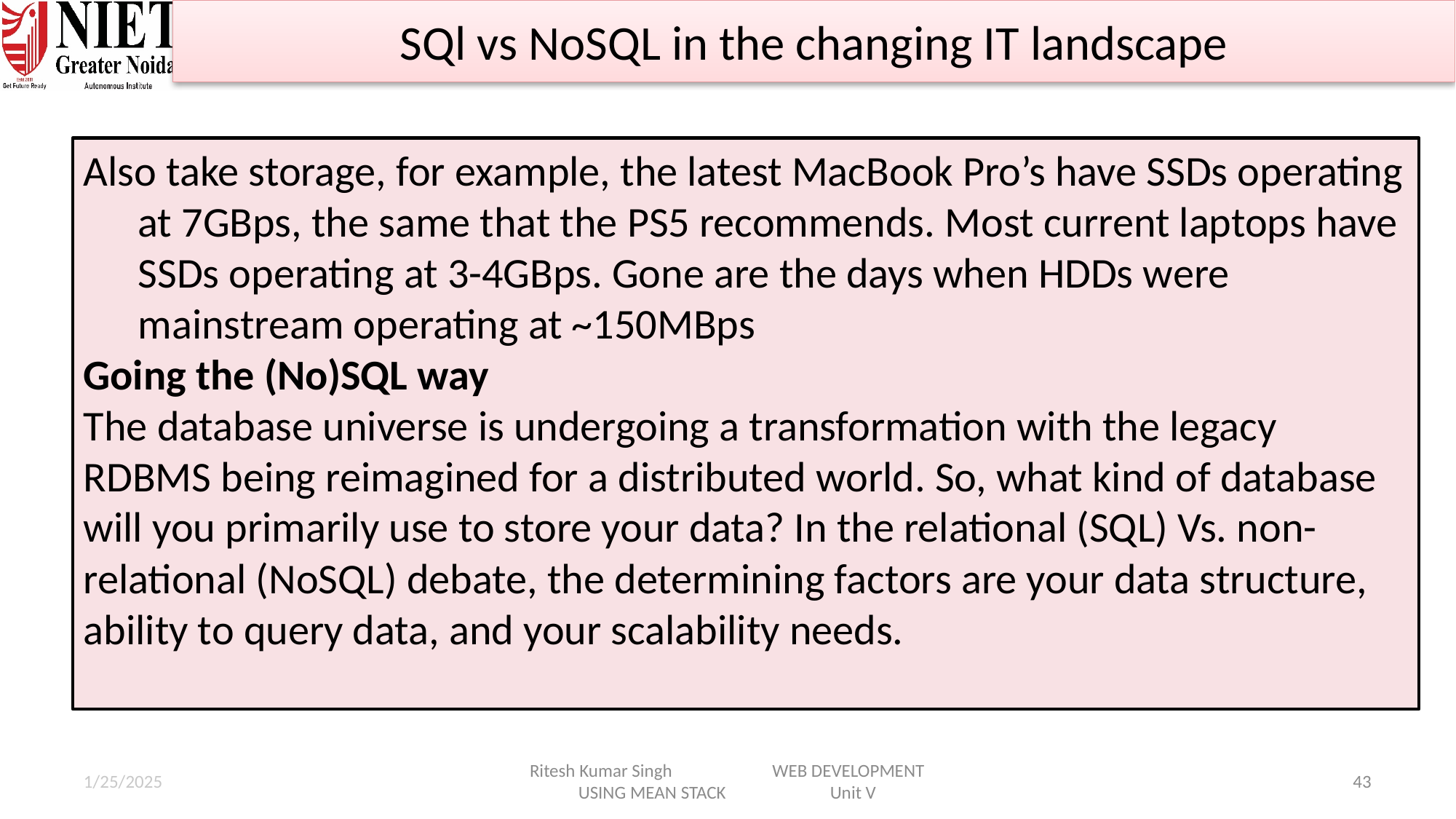

SQl vs NoSQL in the changing IT landscape
Also take storage, for example, the latest MacBook Pro’s have SSDs operating at 7GBps, the same that the PS5 recommends. Most current laptops have SSDs operating at 3-4GBps. Gone are the days when HDDs were mainstream operating at ~150MBps
Going the (No)SQL way
The database universe is undergoing a transformation with the legacy RDBMS being reimagined for a distributed world. So, what kind of database will you primarily use to store your data? In the relational (SQL) Vs. non-relational (NoSQL) debate, the determining factors are your data structure, ability to query data, and your scalability needs.

1/25/2025
Ritesh Kumar Singh                        WEB DEVELOPMENT USING MEAN STACK                         Unit V
43